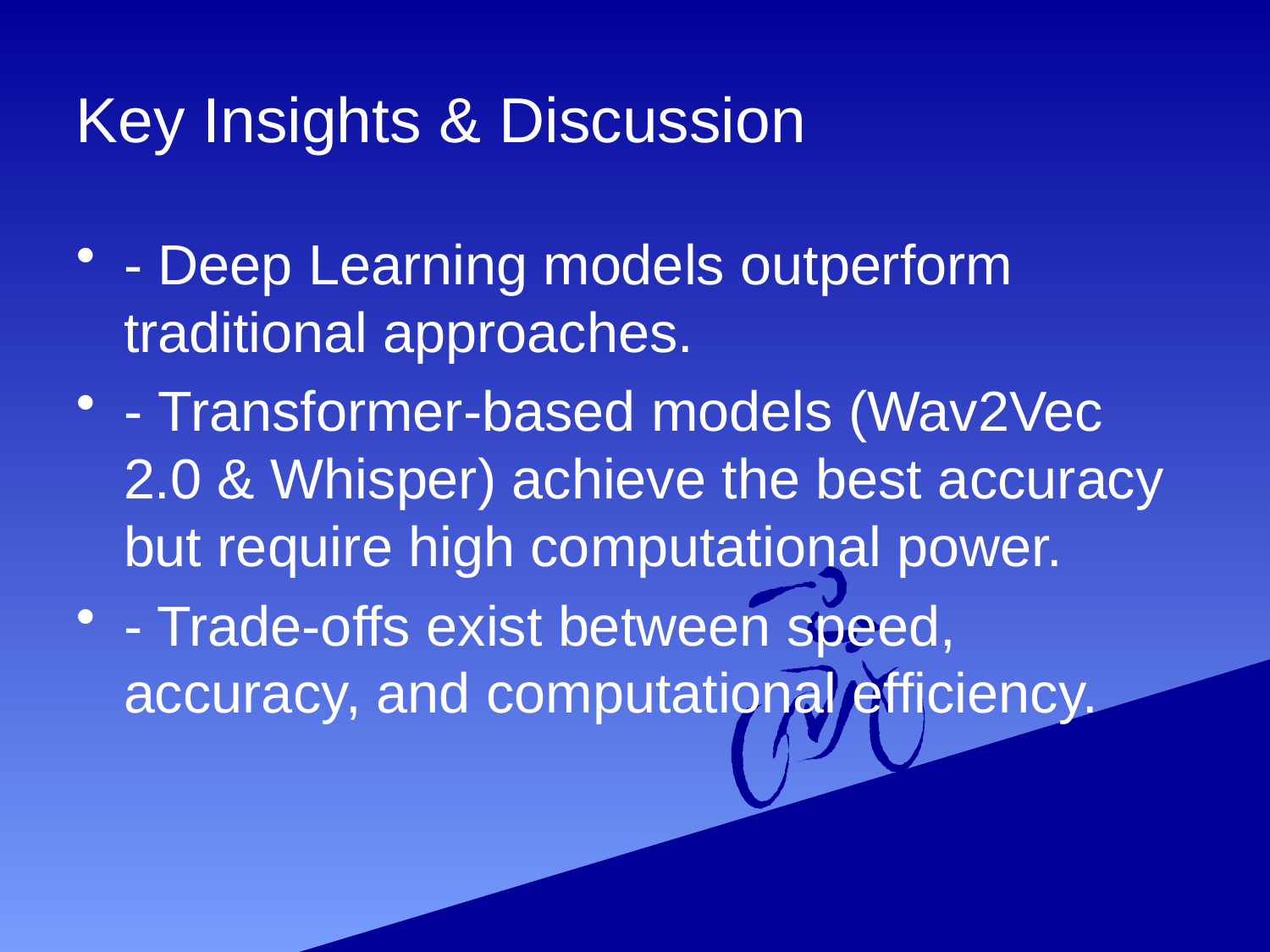

# Key Insights & Discussion
- Deep Learning models outperform traditional approaches.
- Transformer-based models (Wav2Vec 2.0 & Whisper) achieve the best accuracy but require high computational power.
- Trade-offs exist between speed, accuracy, and computational efficiency.